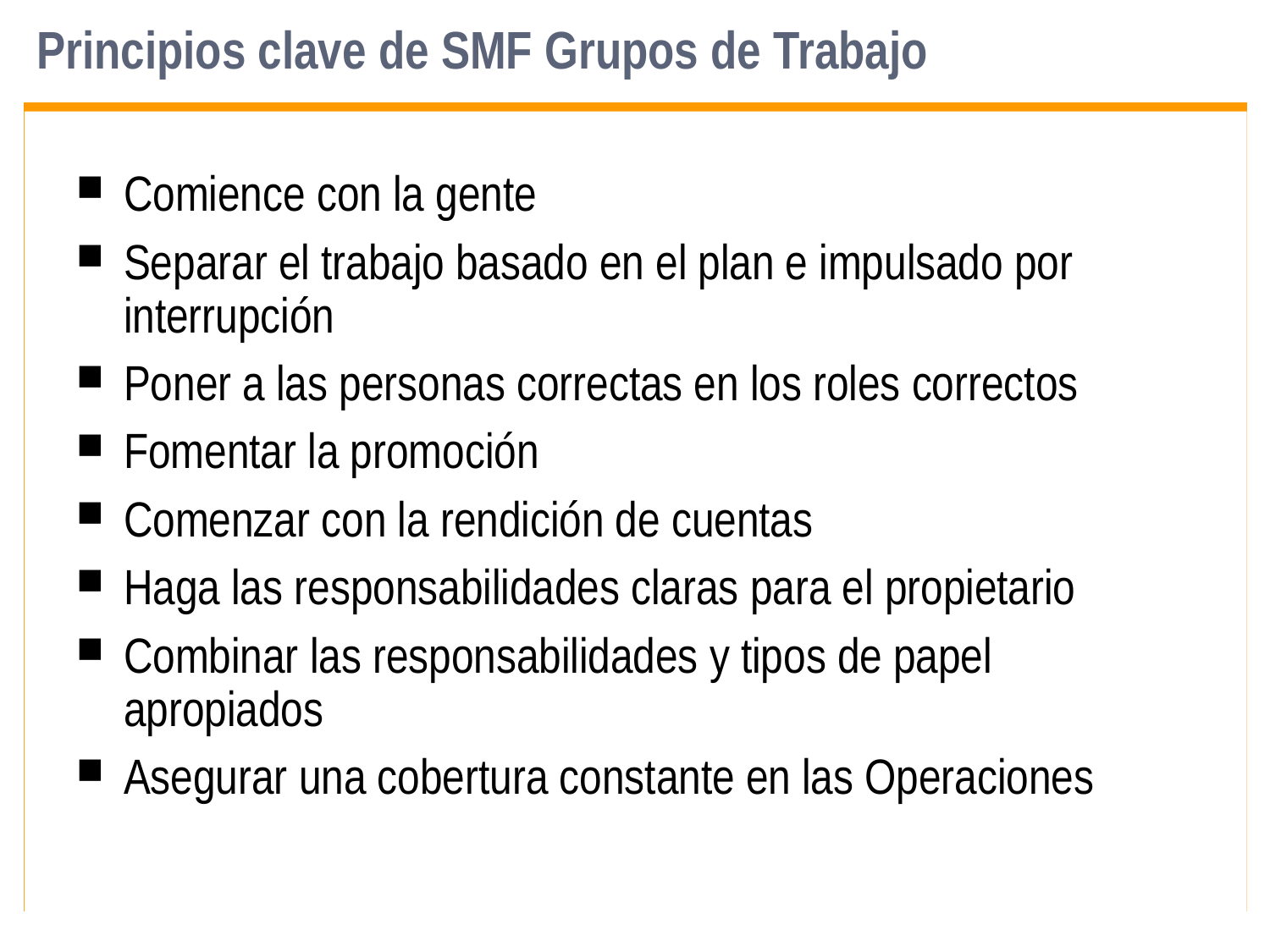

# Principios clave de SMF Grupos de Trabajo
Comience con la gente
Separar el trabajo basado en el plan e impulsado por interrupción
Poner a las personas correctas en los roles correctos
Fomentar la promoción
Comenzar con la rendición de cuentas
Haga las responsabilidades claras para el propietario
Combinar las responsabilidades y tipos de papel apropiados
Asegurar una cobertura constante en las Operaciones